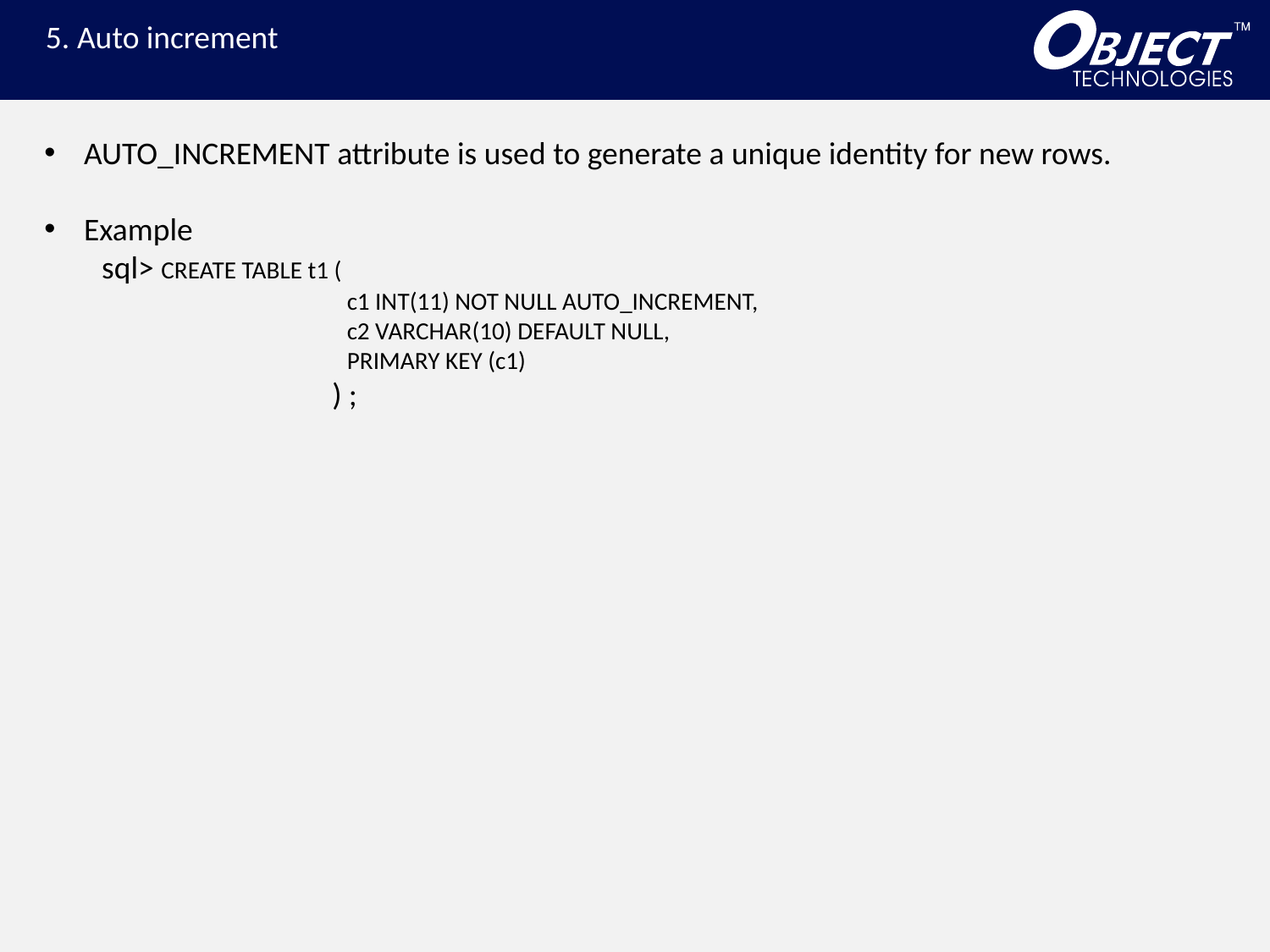

5. Auto increment
AUTO_INCREMENT attribute is used to generate a unique identity for new rows.

Example
        sql> CREATE TABLE t1 (
                                                       c1 INT(11) NOT NULL AUTO_INCREMENT,
                                                       c2 VARCHAR(10) DEFAULT NULL,
                                                       PRIMARY KEY (c1)
                                        ) ;